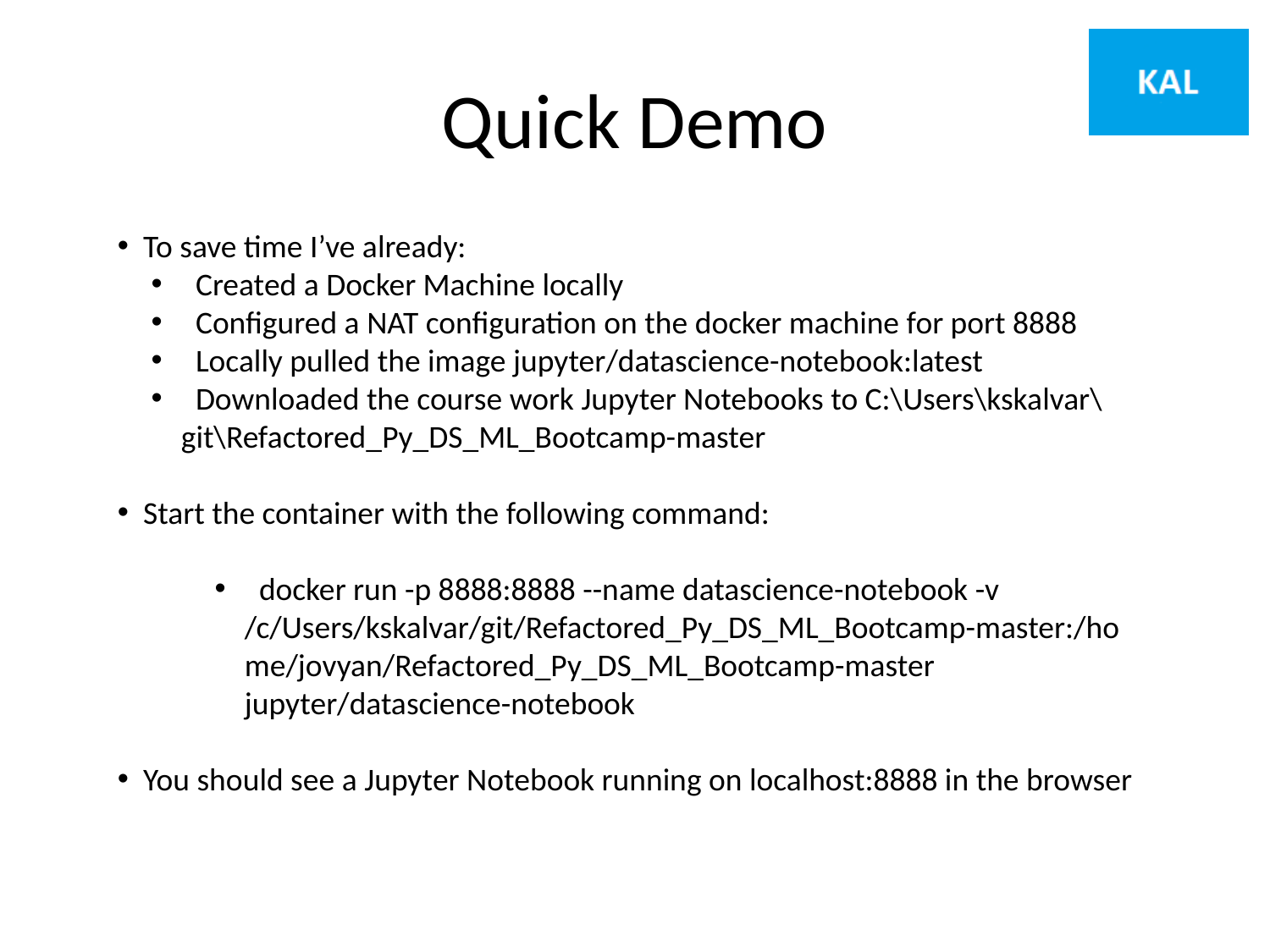

# Quick Demo
  To save time I’ve already:
  Created a Docker Machine locally
  Configured a NAT configuration on the docker machine for port 8888
  Locally pulled the image jupyter/datascience-notebook:latest
  Downloaded the course work Jupyter Notebooks to C:\Users\kskalvar\git\Refactored_Py_DS_ML_Bootcamp-master

  Start the container with the following command:

  docker run -p 8888:8888 --name datascience-notebook -v /c/Users/kskalvar/git/Refactored_Py_DS_ML_Bootcamp-master:/home/jovyan/Refactored_Py_DS_ML_Bootcamp-master jupyter/datascience-notebook

  You should see a Jupyter Notebook running on localhost:8888 in the browser